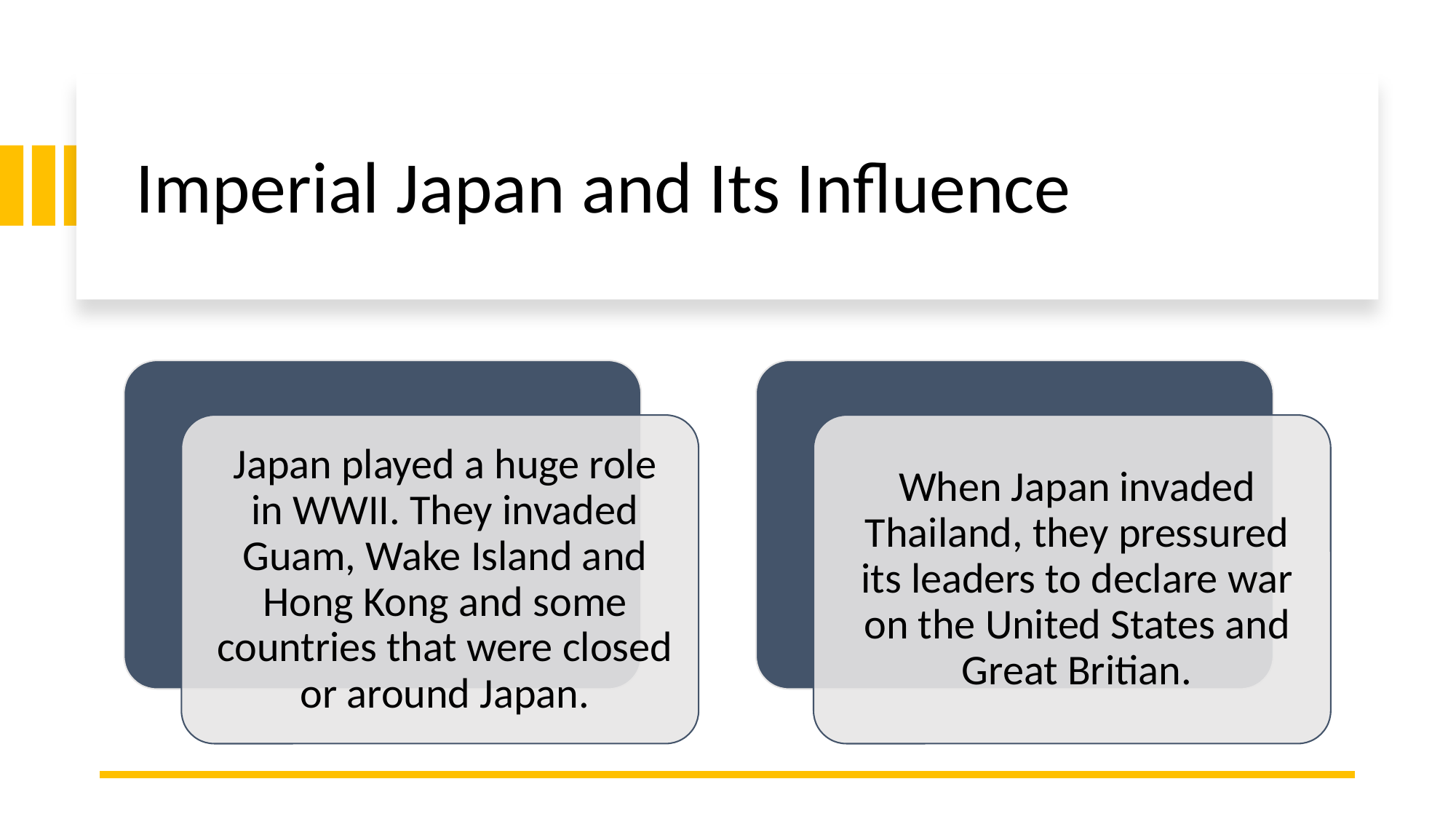

# Imperial Japan and Its Influence

Japan played a huge role in WWII. They invaded Guam, Wake Island and Hong Kong and some countries that were closed or around Japan.
When Japan invaded Thailand, they pressured its leaders to declare war on the United States and Great Britian.